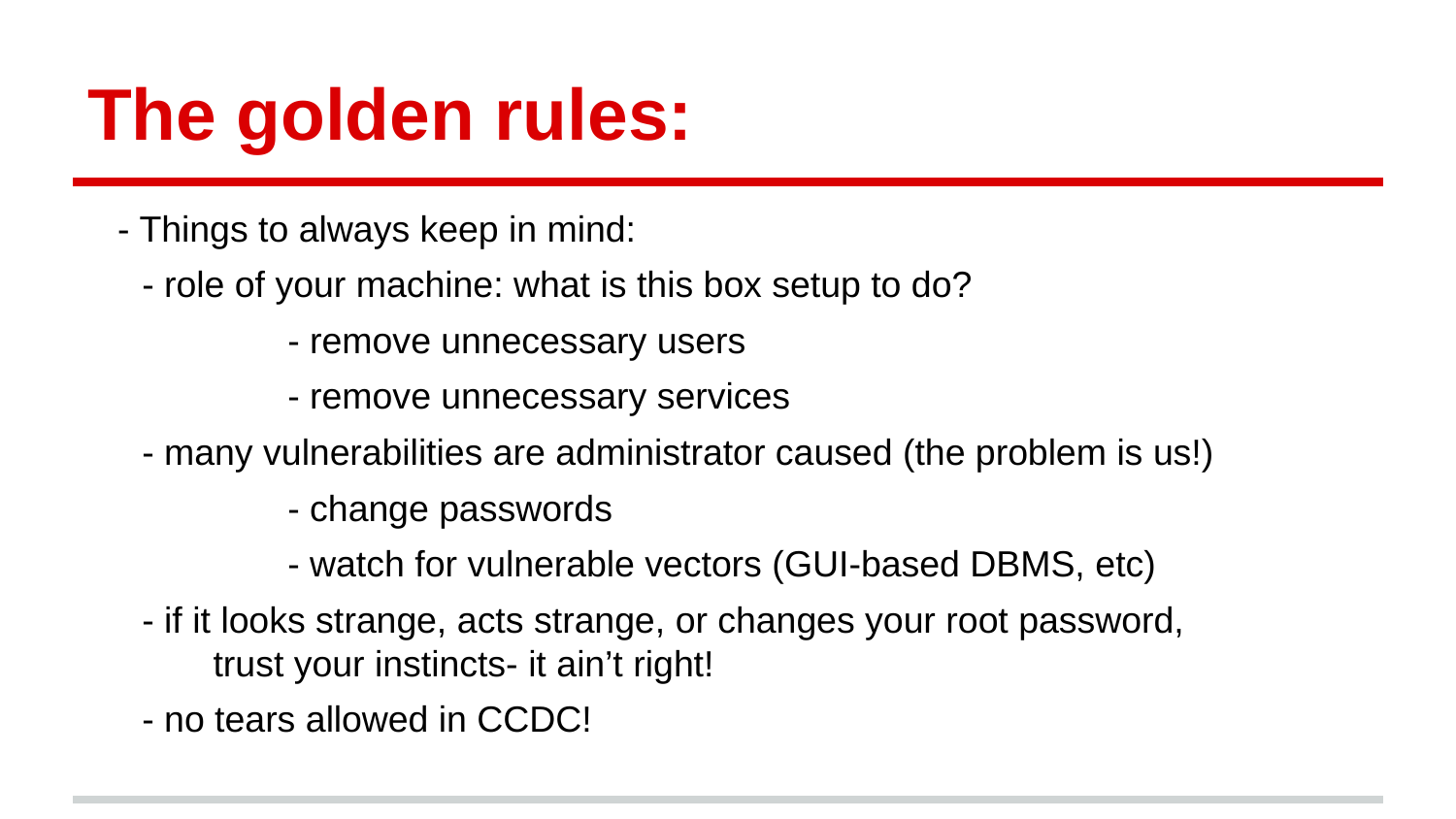

# The golden rules:
- Things to always keep in mind:
	- role of your machine: what is this box setup to do?
		- remove unnecessary users
		- remove unnecessary services
	- many vulnerabilities are administrator caused (the problem is us!)
		- change passwords
		- watch for vulnerable vectors (GUI-based DBMS, etc)
	- if it looks strange, acts strange, or changes your root password,
       trust your instincts- it ain’t right!
	- no tears allowed in CCDC!